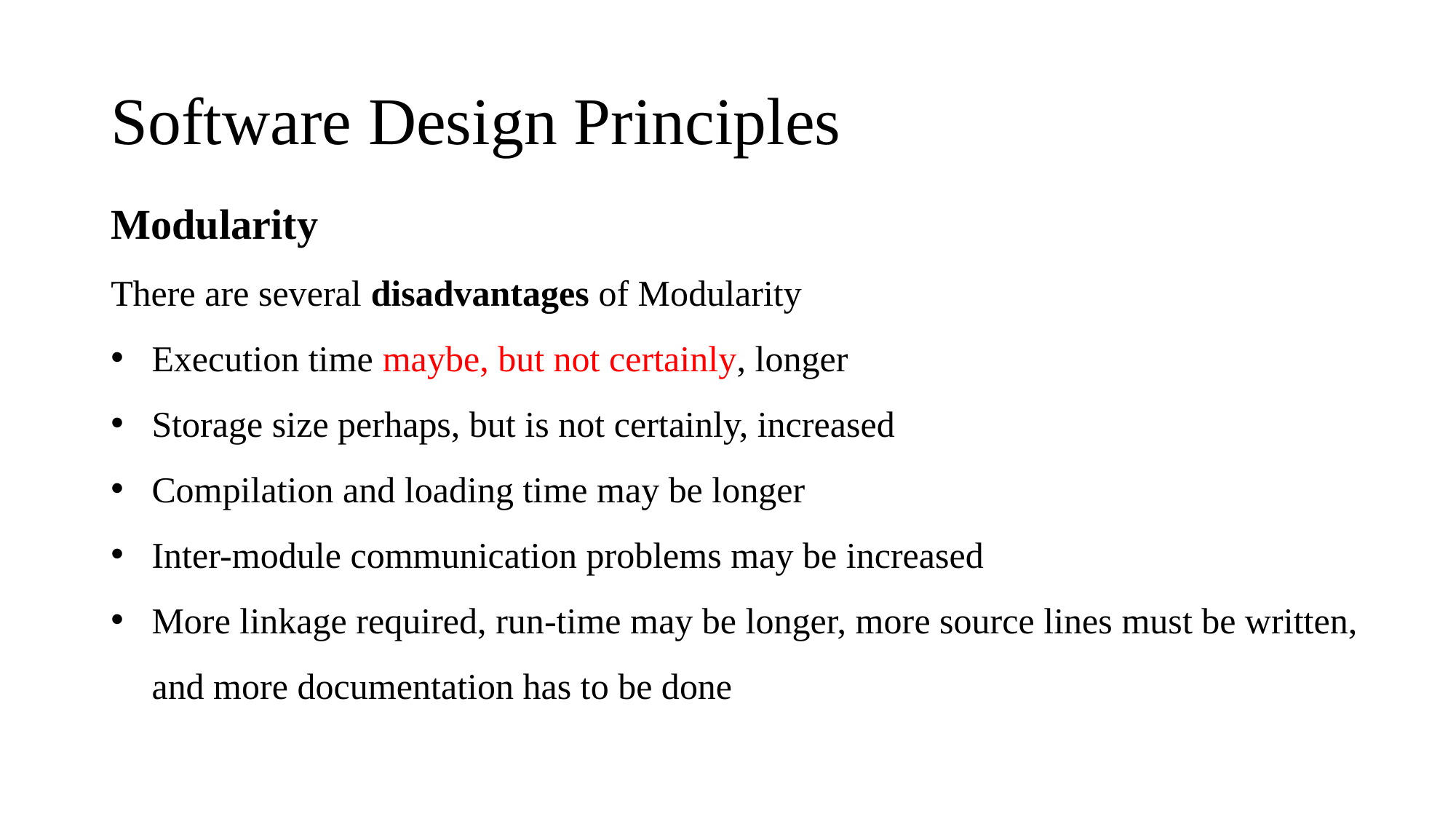

# Software Design Principles
Modularity
There are several disadvantages of Modularity
Execution time maybe, but not certainly, longer
Storage size perhaps, but is not certainly, increased
Compilation and loading time may be longer
Inter-module communication problems may be increased
More linkage required, run-time may be longer, more source lines must be written, and more documentation has to be done